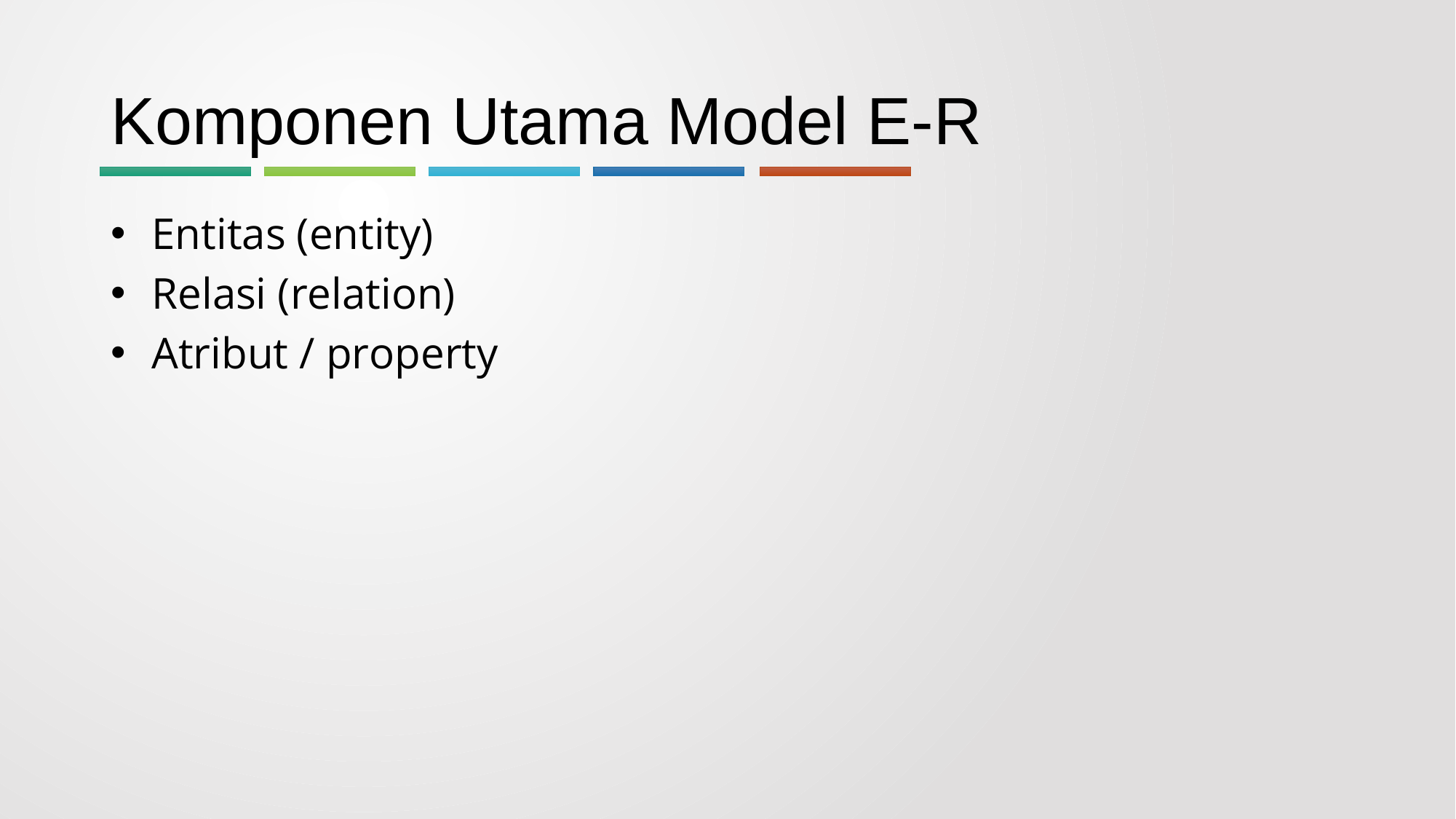

# Komponen Utama Model E-R
Entitas (entity)
Relasi (relation)
Atribut / property